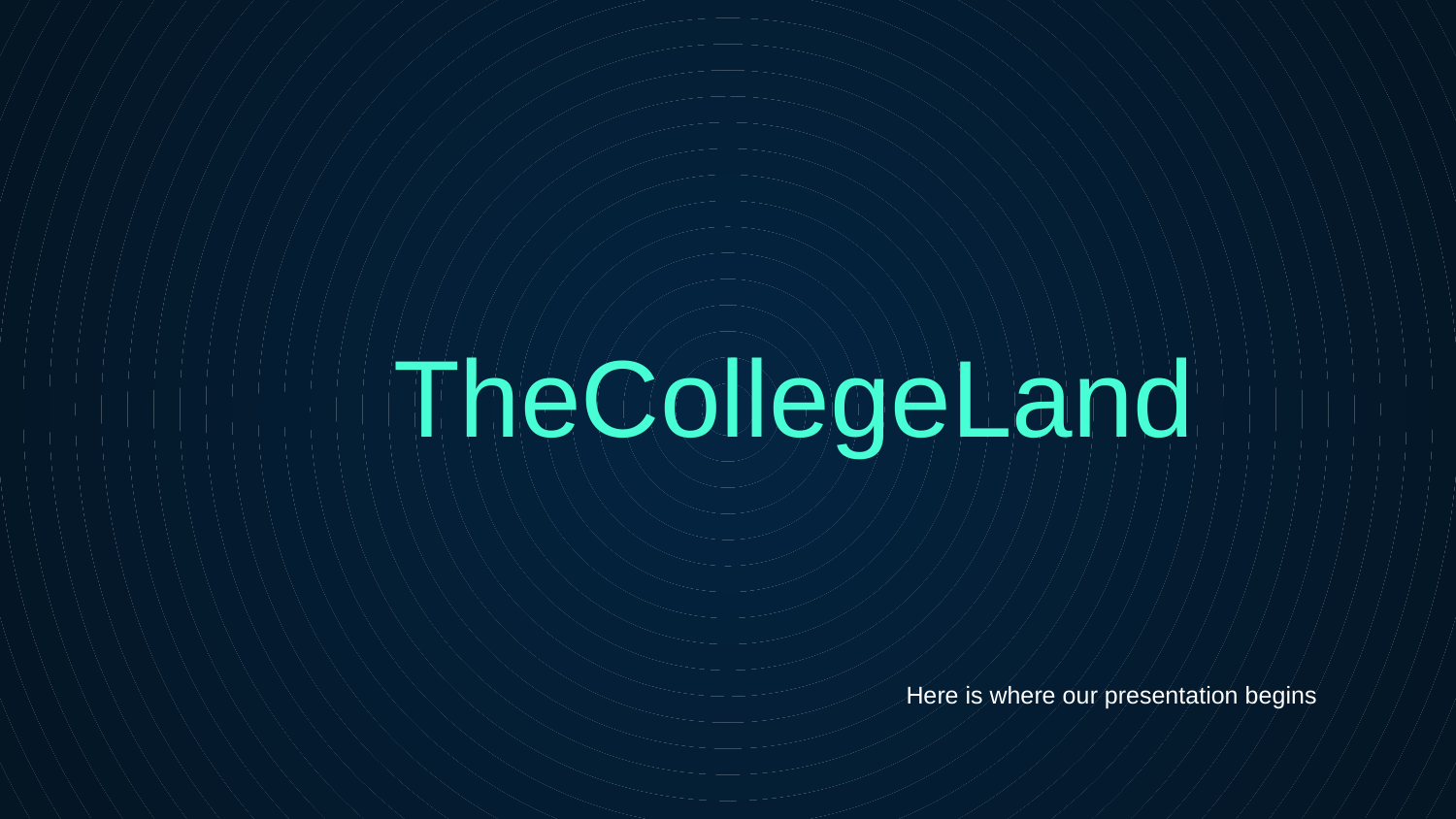

# TheCollegeLand

Here is where our presentation begins